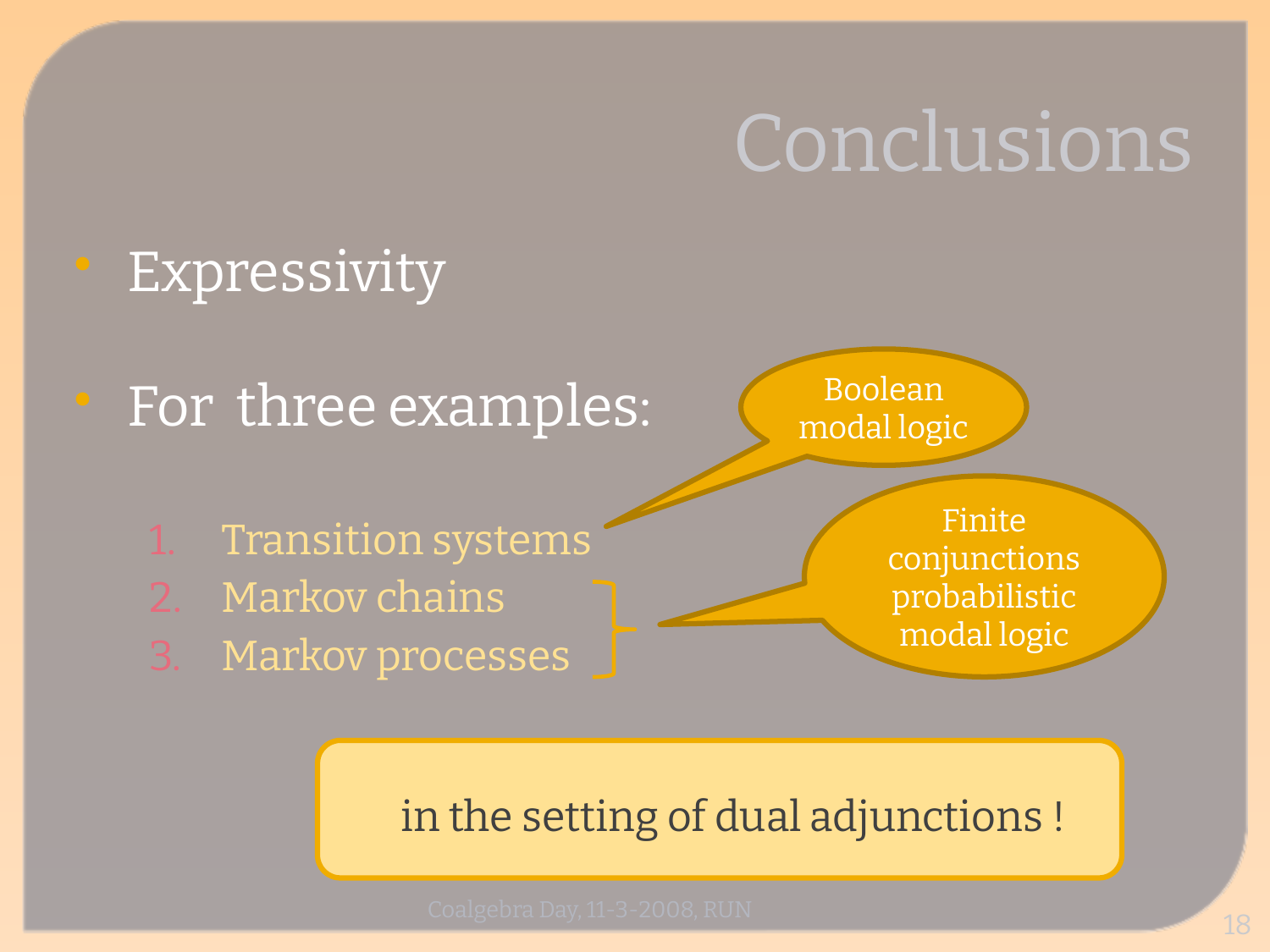

# Conclusions
 Expressivity

 For  three examples:

Transition systems
Markov chains
Markov processes
Boolean modal logic
Finite conjunctions probabilistic modal logic

in the setting of dual adjunctions !
Coalgebra Day, 11-3-2008, RUN
18